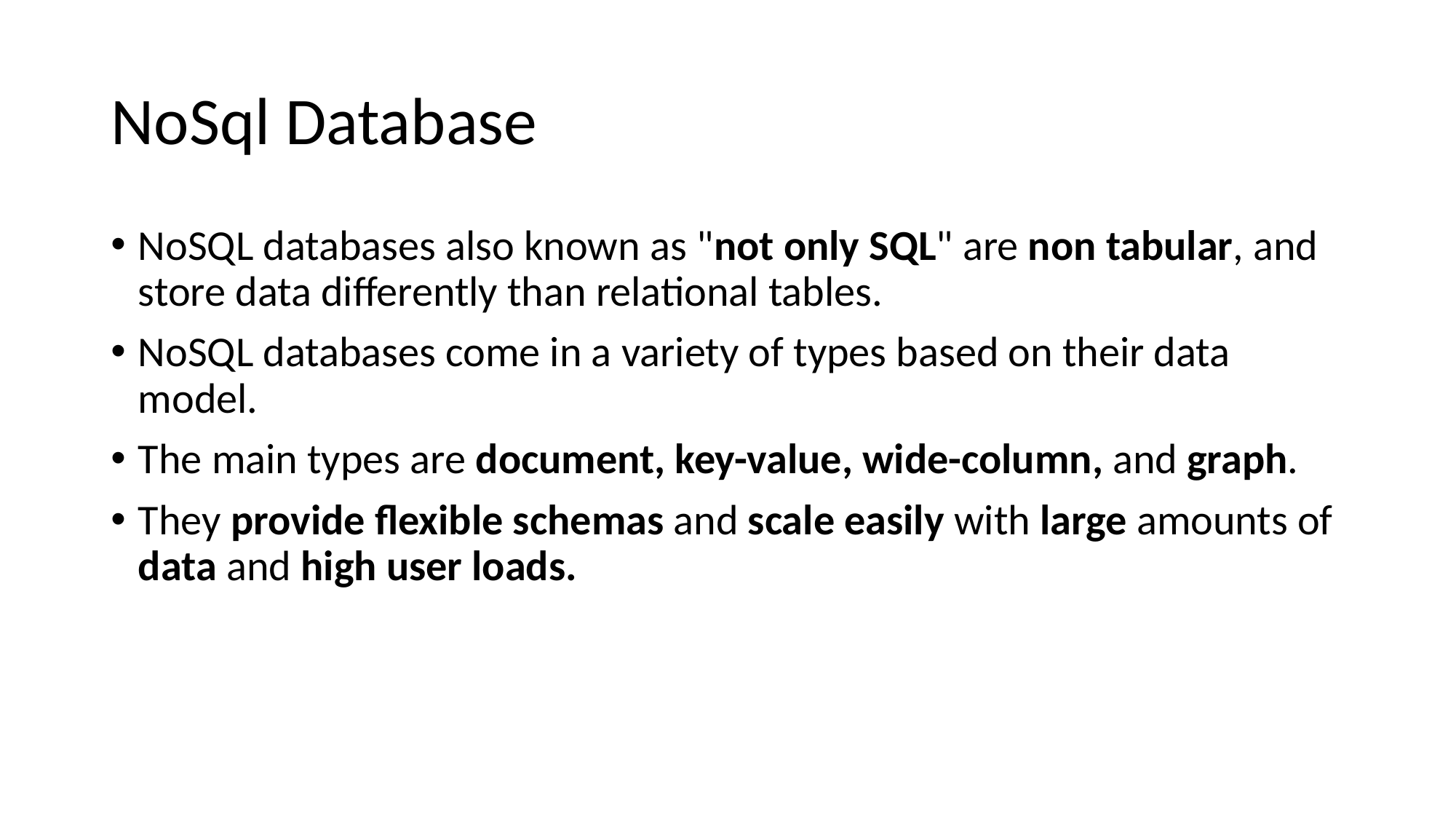

# NoSql Database
NoSQL databases also known as "not only SQL" are non tabular, and store data differently than relational tables.
NoSQL databases come in a variety of types based on their data model.
The main types are document, key-value, wide-column, and graph.
They provide flexible schemas and scale easily with large amounts of data and high user loads.